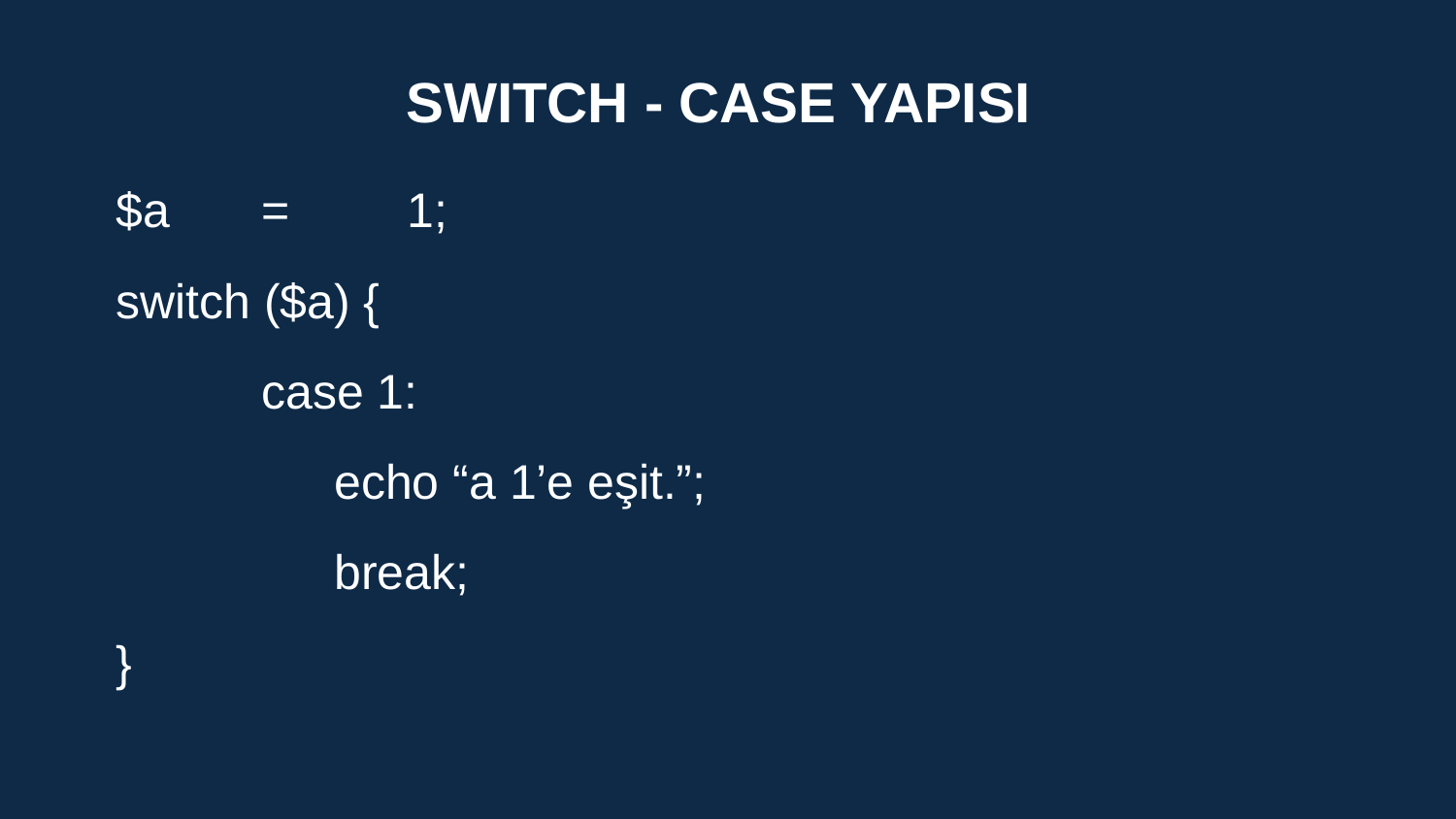

SWITCH - CASE YAPISI
$a 	=	1;
switch ($a) {
	case 1:
	echo “a 1’e eşit.”;
	break;
}